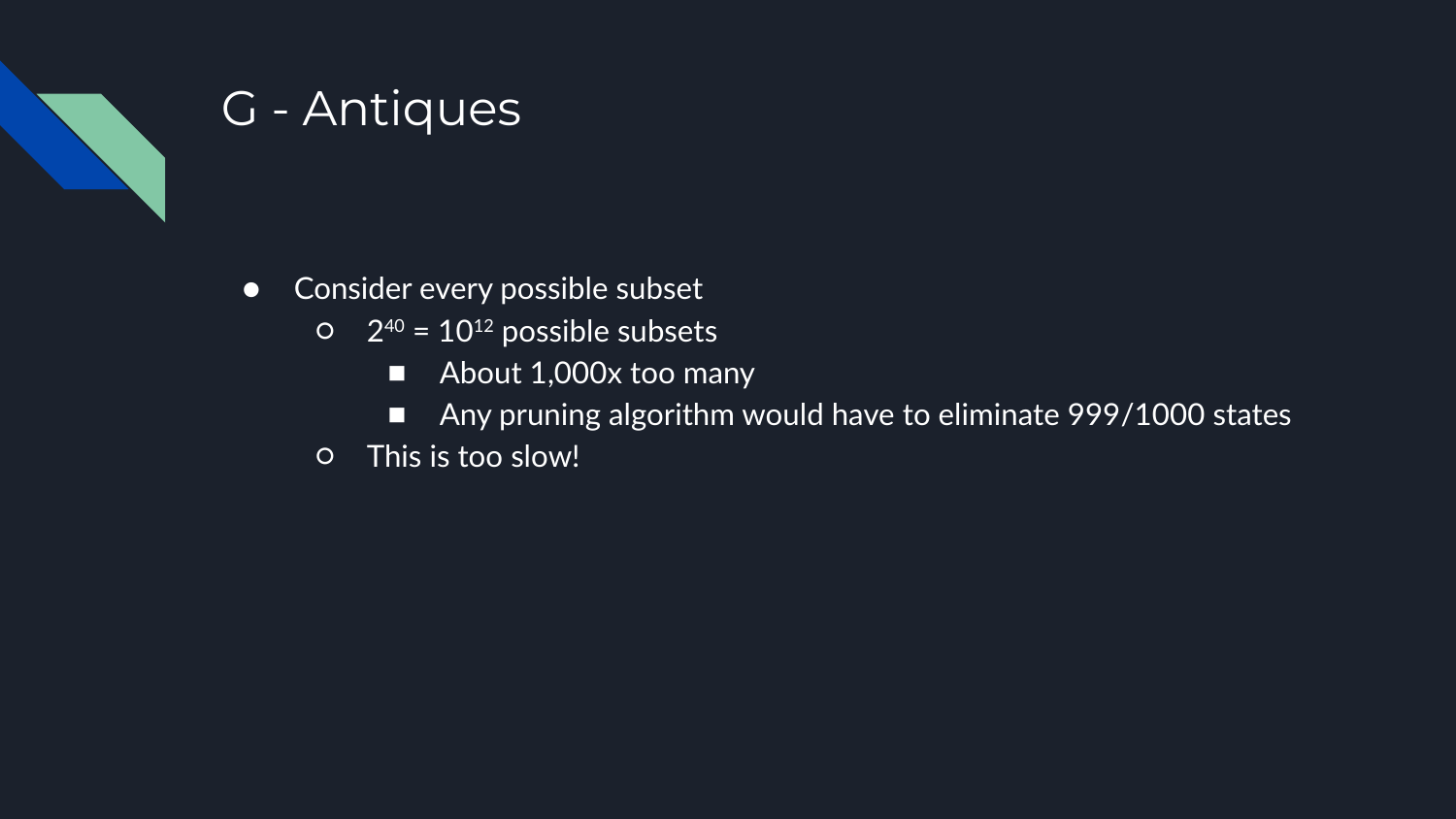

# G - Antiques
Consider every possible subset
240 = 1012 possible subsets
About 1,000x too many
Any pruning algorithm would have to eliminate 999/1000 states
This is too slow!